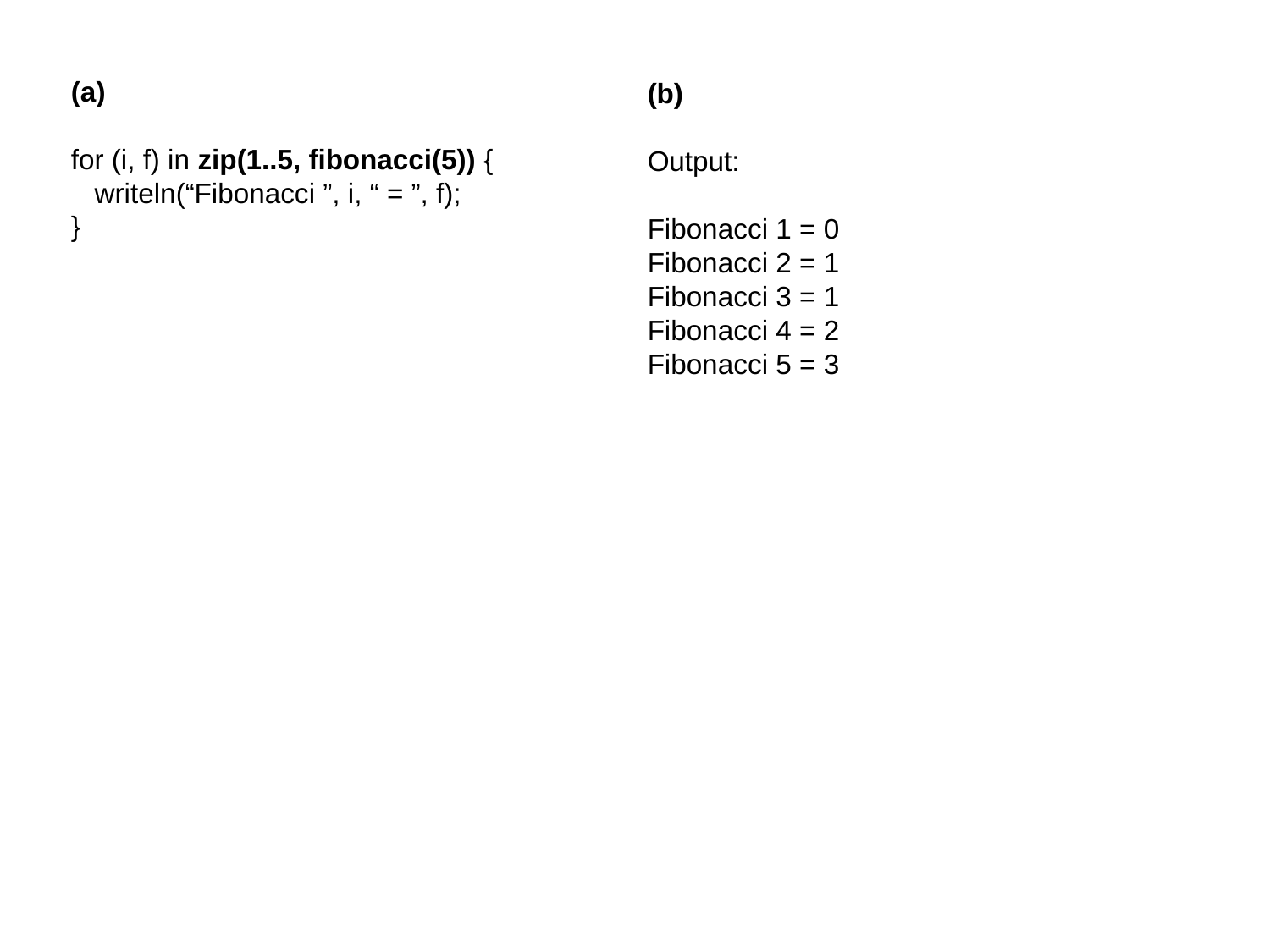

(a)

for (i, f) in zip(1..5, fibonacci(5)) {
   writeln(“Fibonacci ”, i, “ = ”, f);
}

(b)

Output:

Fibonacci 1 = 0
Fibonacci 2 = 1
Fibonacci 3 = 1
Fibonacci 4 = 2
Fibonacci 5 = 3